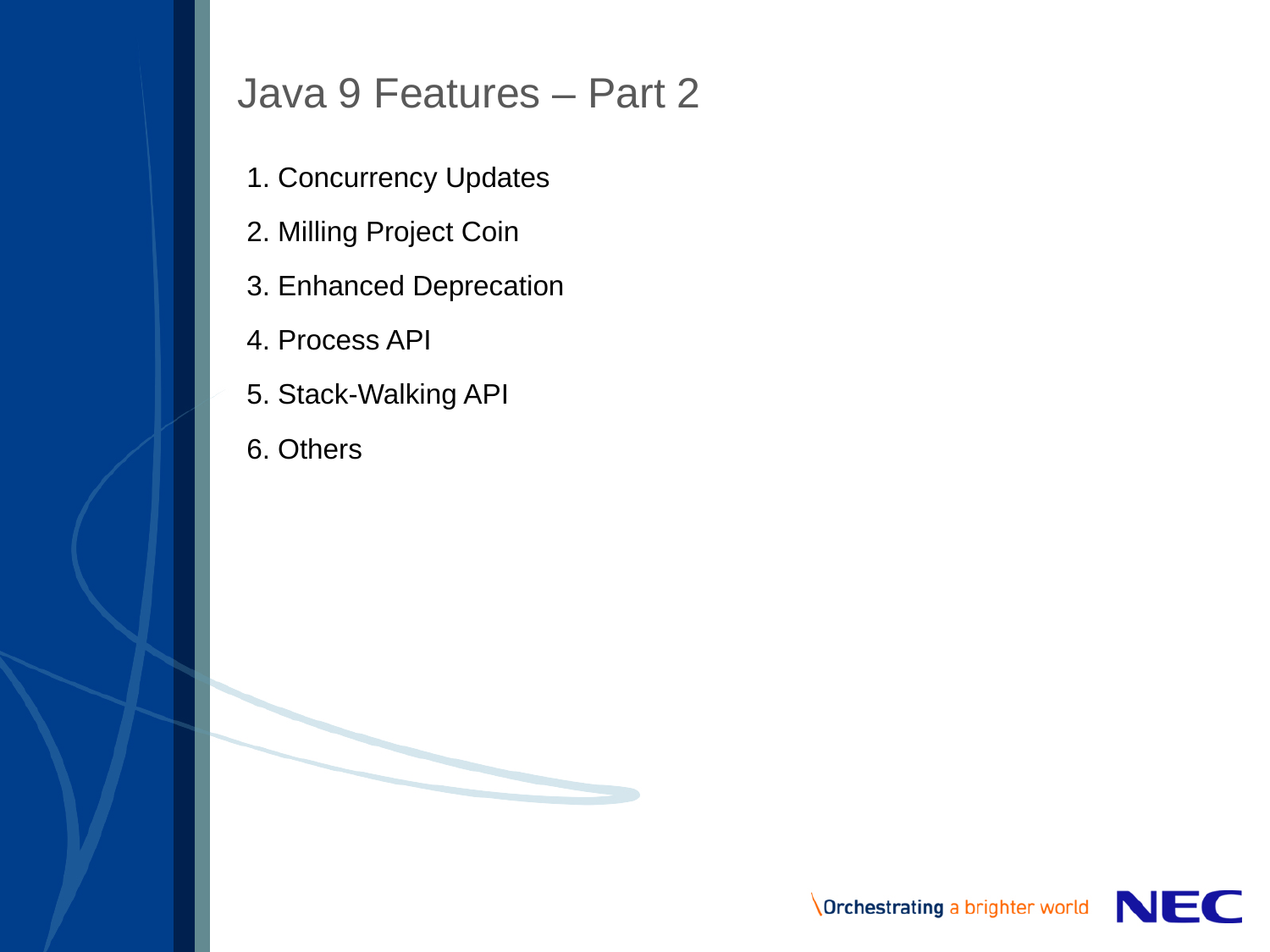

# Java 9 Features – Part 2
 1. Concurrency Updates
 2. Milling Project Coin
 3. Enhanced Deprecation
 4. Process API
 5. Stack-Walking API
 6. Others